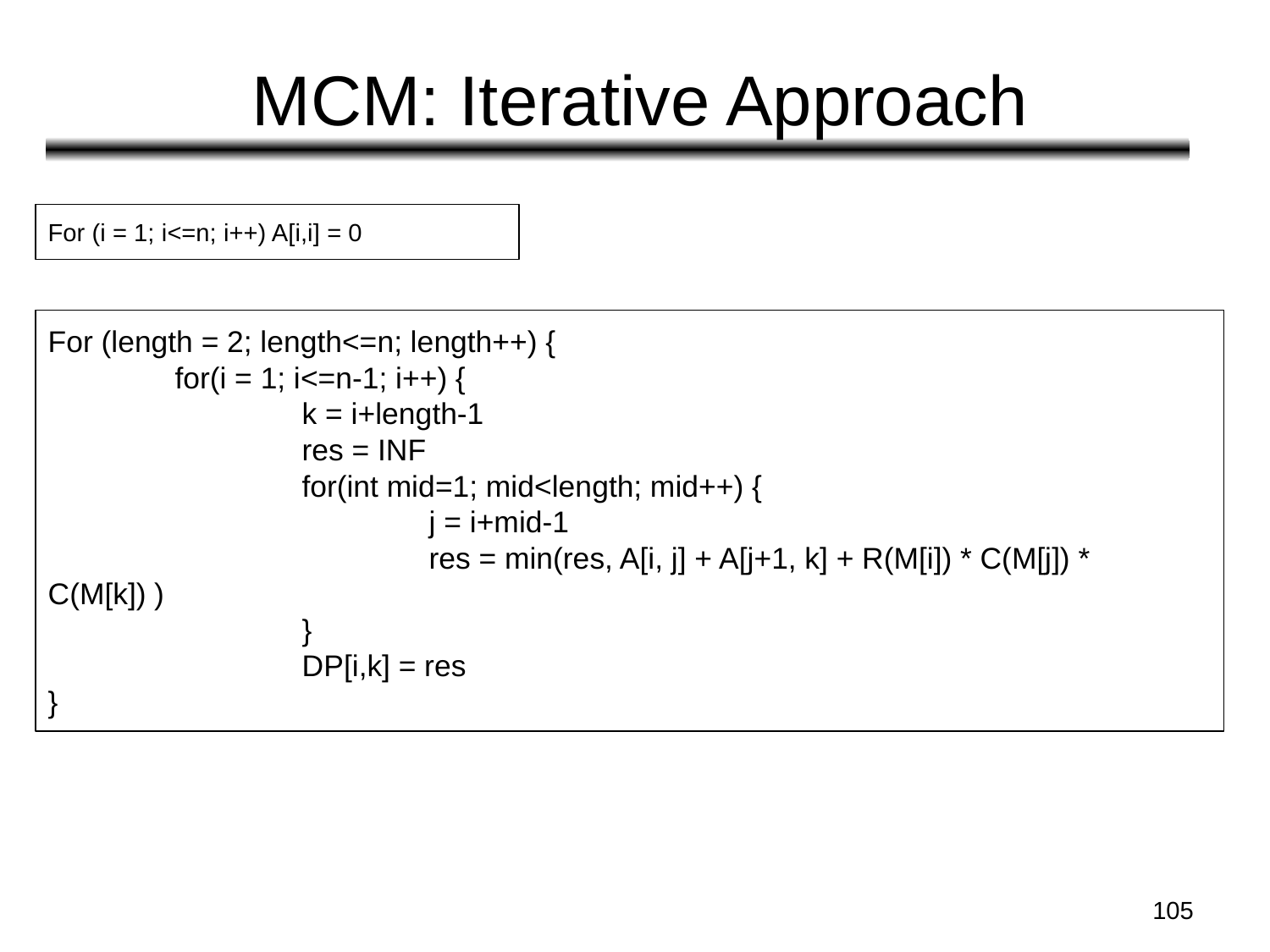

# MCM: Iterative Approach
For (i = 1; i<=n; i++) A[i,i] = 0
For (length = 2; length<=n; length++) {
	for(i = 1; i<=n-1; i++) {
		k = i+length-1
		res = INF
		for(int mid=1; mid<length; mid++) {
			j = i+mid-1
			res = min(res, A[i, j] + A[j+1, k] + R(M[i]) * C(M[j]) * C(M[k]) )
		}
		DP[i,k] = res
}
105